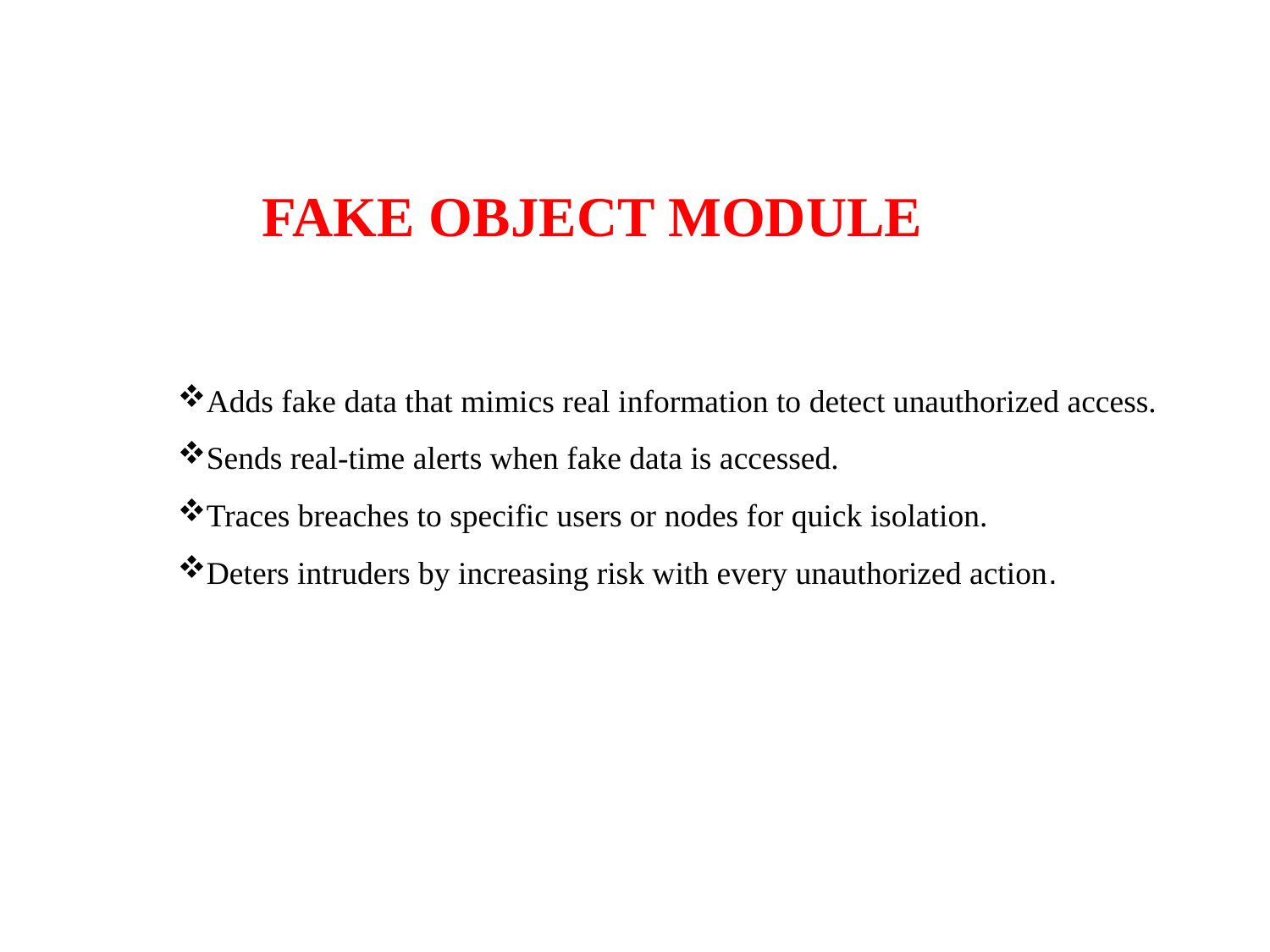

# FAKE OBJECT MODULE
Adds fake data that mimics real information to detect unauthorized access.
Sends real-time alerts when fake data is accessed.
Traces breaches to specific users or nodes for quick isolation.
Deters intruders by increasing risk with every unauthorized action.